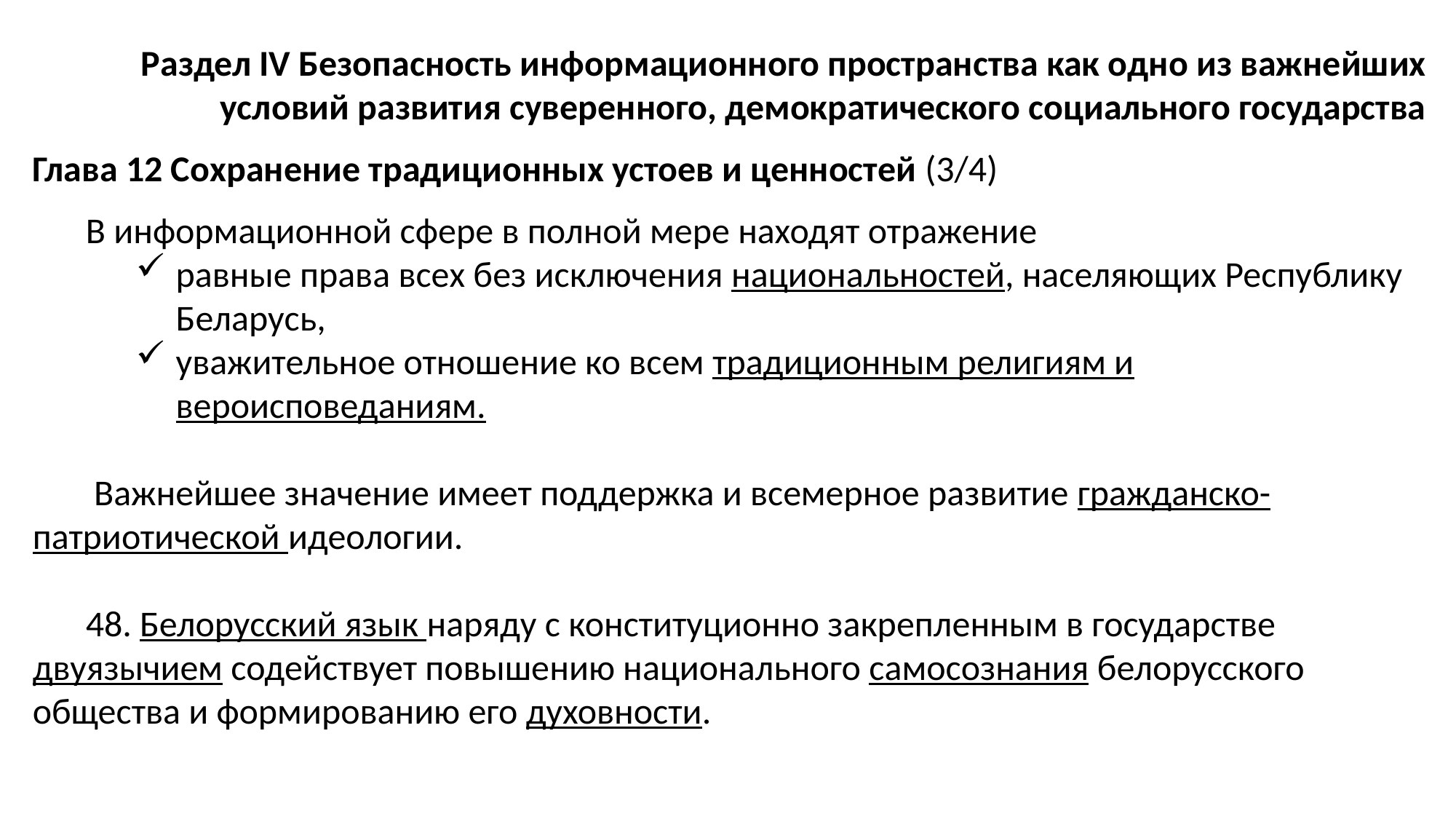

Раздел IV Безопасность информационного пространства как одно из важнейших условий развития суверенного, демократического социального государства
Глава 12 Сохранение традиционных устоев и ценностей (3/4)
В информационной сфере в полной мере находят отражение
равные права всех без исключения национальностей, населяющих Республику Беларусь,
уважительное отношение ко всем традиционным религиям и вероисповеданиям.

 Важнейшее значение имеет поддержка и всемерное развитие гражданско-патриотической идеологии.

48. Белорусский язык наряду с конституционно закрепленным в государстве двуязычием содействует повышению национального самосознания белорусского общества и формированию его духовности.